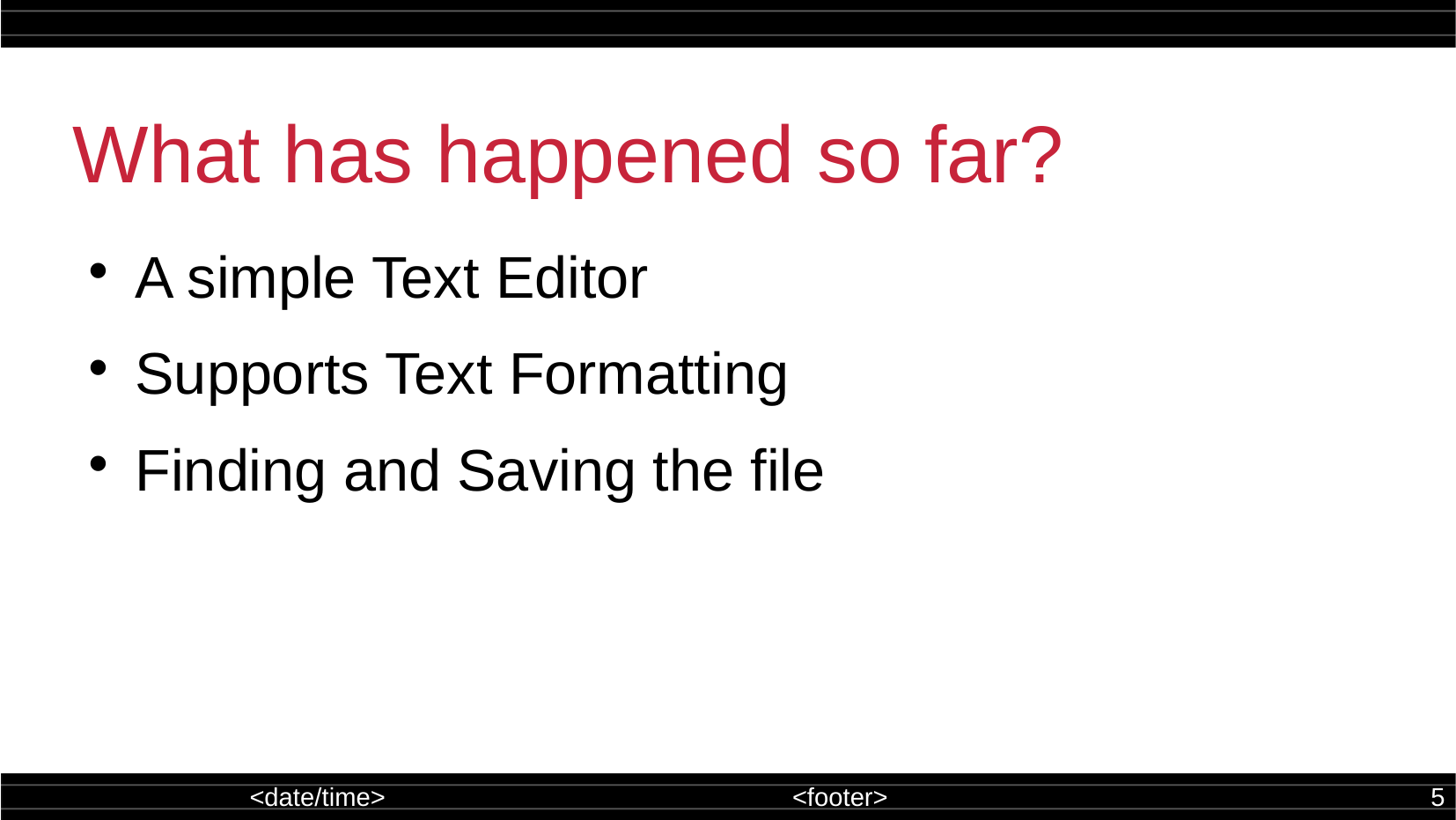

What has happened so far?
A simple Text Editor
Supports Text Formatting
Finding and Saving the file